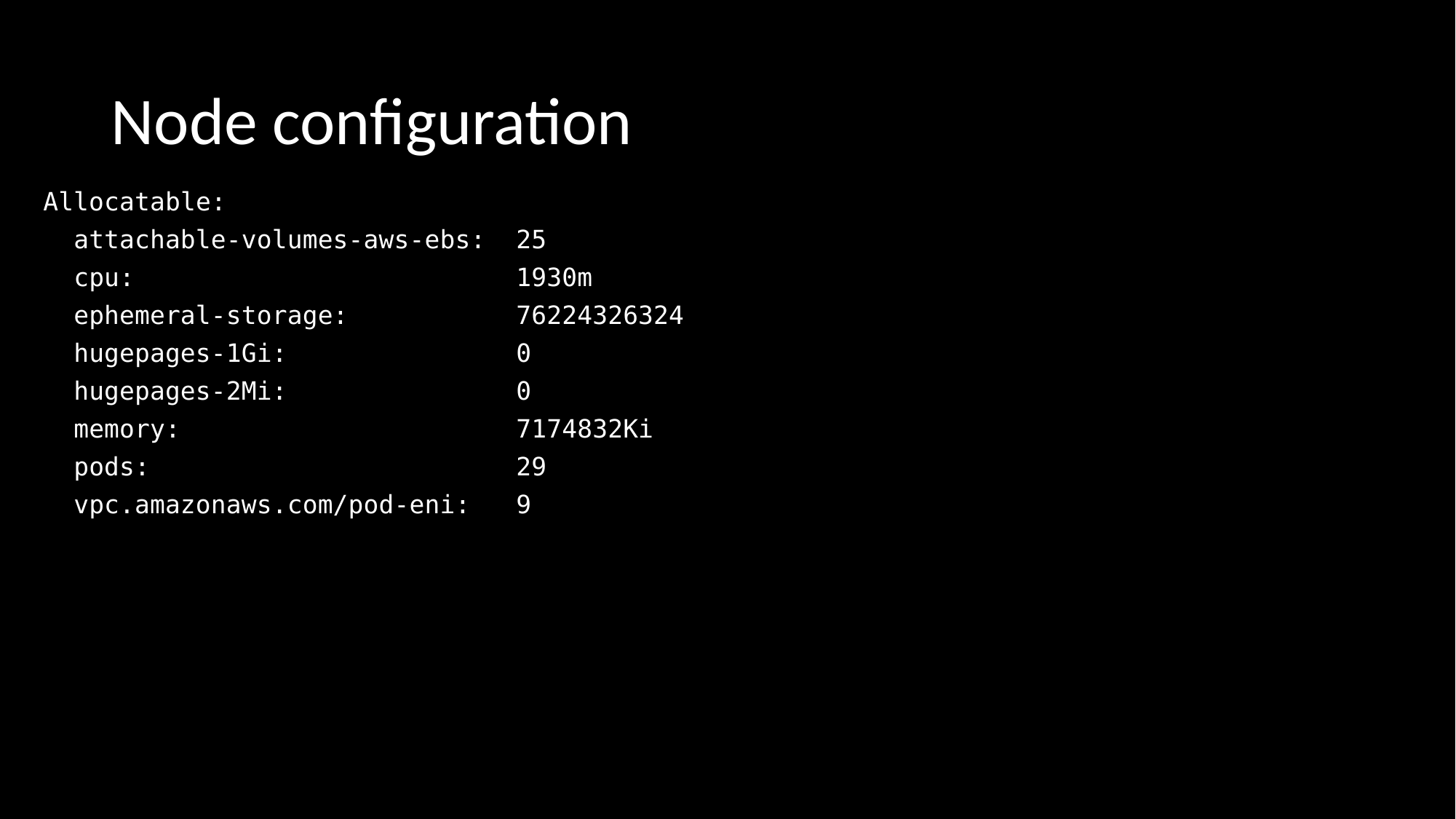

# Node configuration
Allocatable:
  attachable-volumes-aws-ebs:  25
  cpu:                         1930m
  ephemeral-storage:           76224326324
  hugepages-1Gi:               0
  hugepages-2Mi:               0
  memory:                      7174832Ki
  pods:                        29
  vpc.amazonaws.com/pod-eni:   9